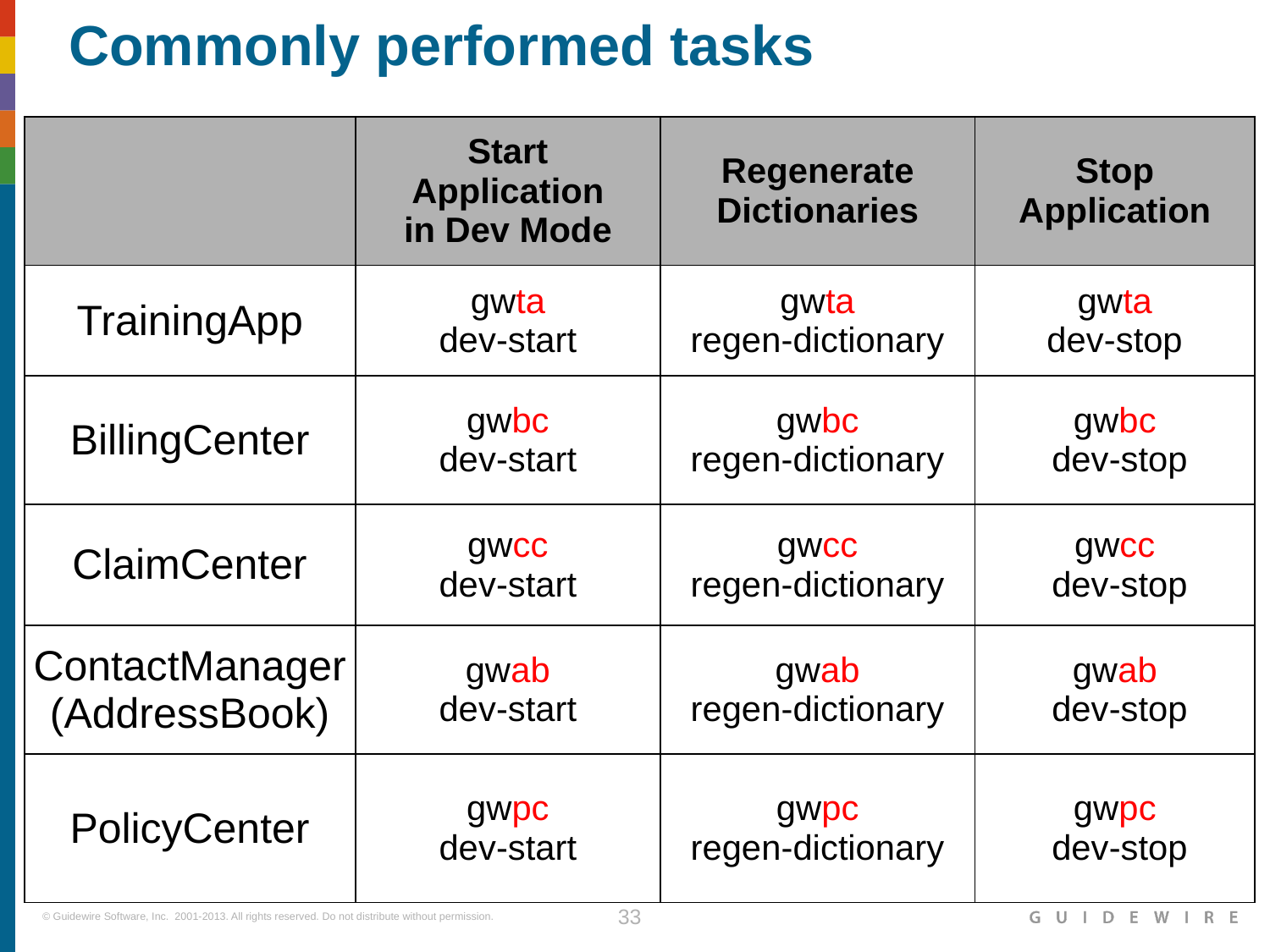

# Commonly performed tasks
|  | Start Application in Dev Mode | Regenerate Dictionaries | Stop Application |
| --- | --- | --- | --- |
| TrainingApp | gwta dev-start | gwta regen-dictionary | gwta dev-stop |
| BillingCenter | gwbc dev-start | gwbc regen-dictionary | gwbc dev-stop |
| ClaimCenter | gwcc dev-start | gwcc regen-dictionary | gwcc dev-stop |
| ContactManager (AddressBook) | gwab dev-start | gwab regen-dictionary | gwab dev-stop |
| PolicyCenter | gwpc dev-start | gwpc regen-dictionary | gwpc dev-stop |